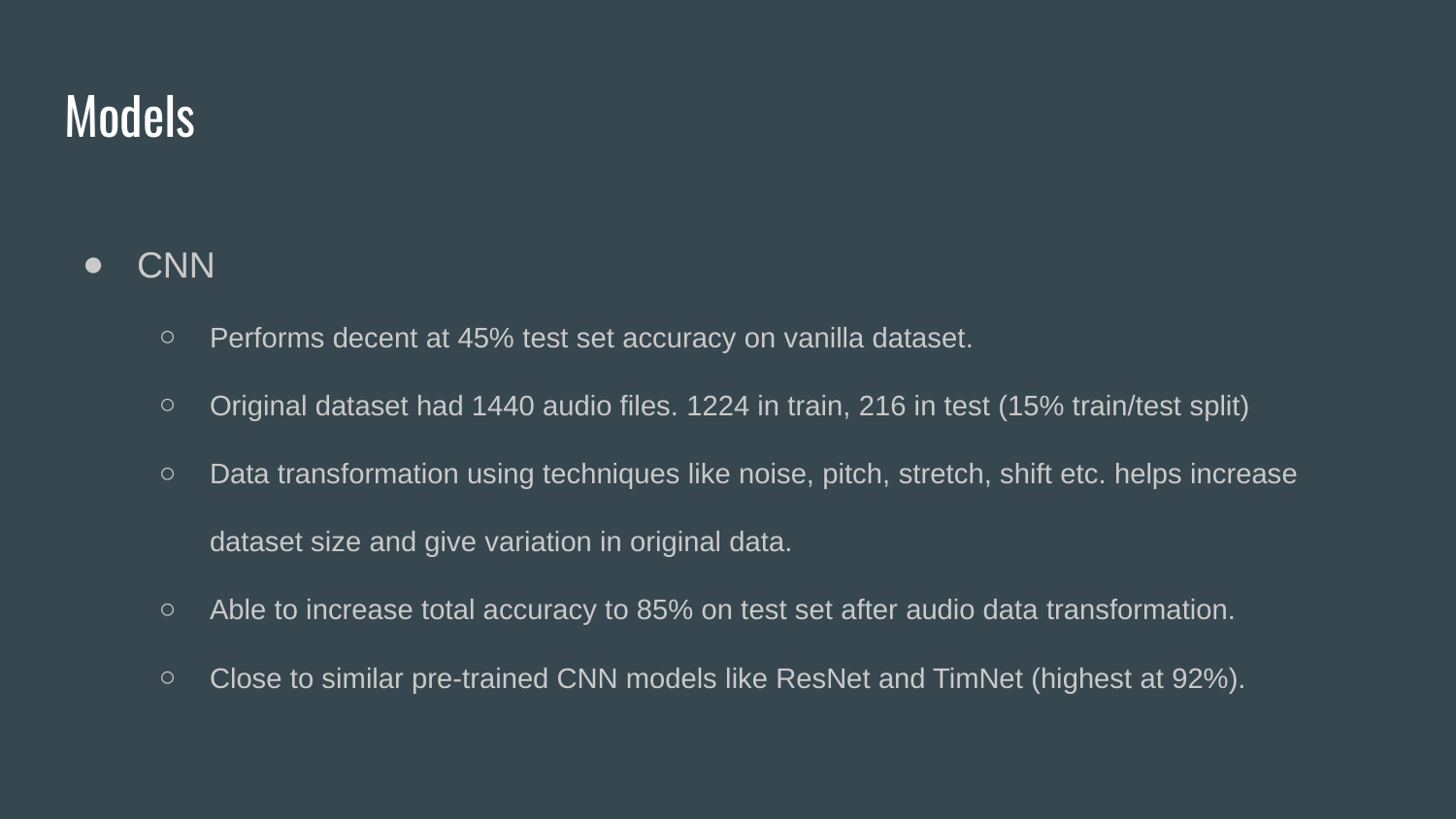

# Models
CNN
Performs decent at 45% test set accuracy on vanilla dataset.
Original dataset had 1440 audio files. 1224 in train, 216 in test (15% train/test split)
Data transformation using techniques like noise, pitch, stretch, shift etc. helps increase dataset size and give variation in original data.
Able to increase total accuracy to 85% on test set after audio data transformation.
Close to similar pre-trained CNN models like ResNet and TimNet (highest at 92%).